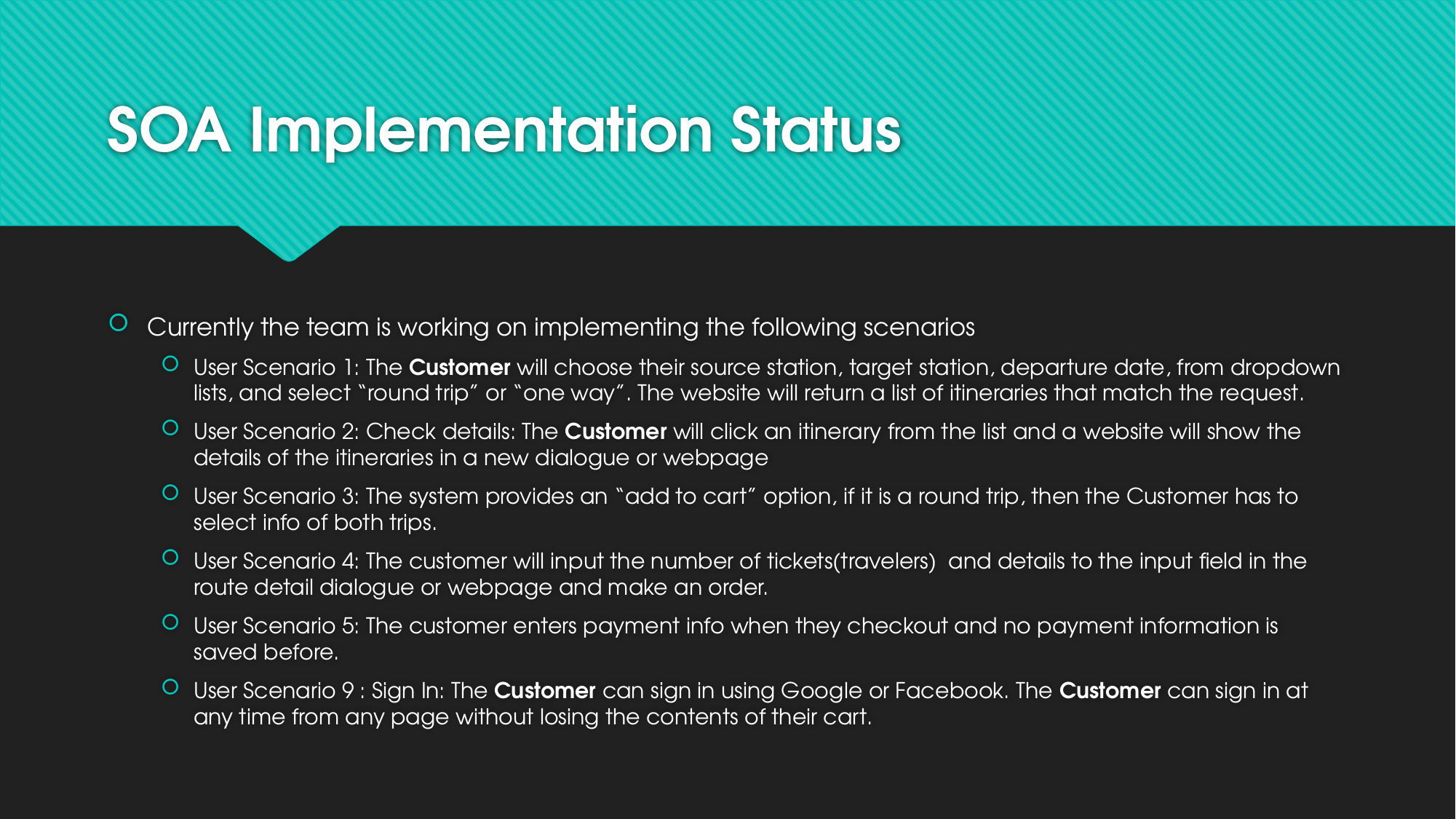

# SOA Implementation Status
Currently the team is working on implementing the following scenarios
User Scenario 1: The Customer will choose their source station, target station, departure date, from dropdown lists, and select “round trip” or “one way”. The website will return a list of itineraries that match the request.
User Scenario 2: Check details: The Customer will click an itinerary from the list and a website will show the details of the itineraries in a new dialogue or webpage
User Scenario 3: The system provides an “add to cart” option, if it is a round trip, then the Customer has to select info of both trips.
User Scenario 4: The customer will input the number of tickets(travelers)  and details to the input field in the route detail dialogue or webpage and make an order.
User Scenario 5: The customer enters payment info when they checkout and no payment information is saved before.
User Scenario 9 : Sign In: The Customer can sign in using Google or Facebook. The Customer can sign in at any time from any page without losing the contents of their cart.